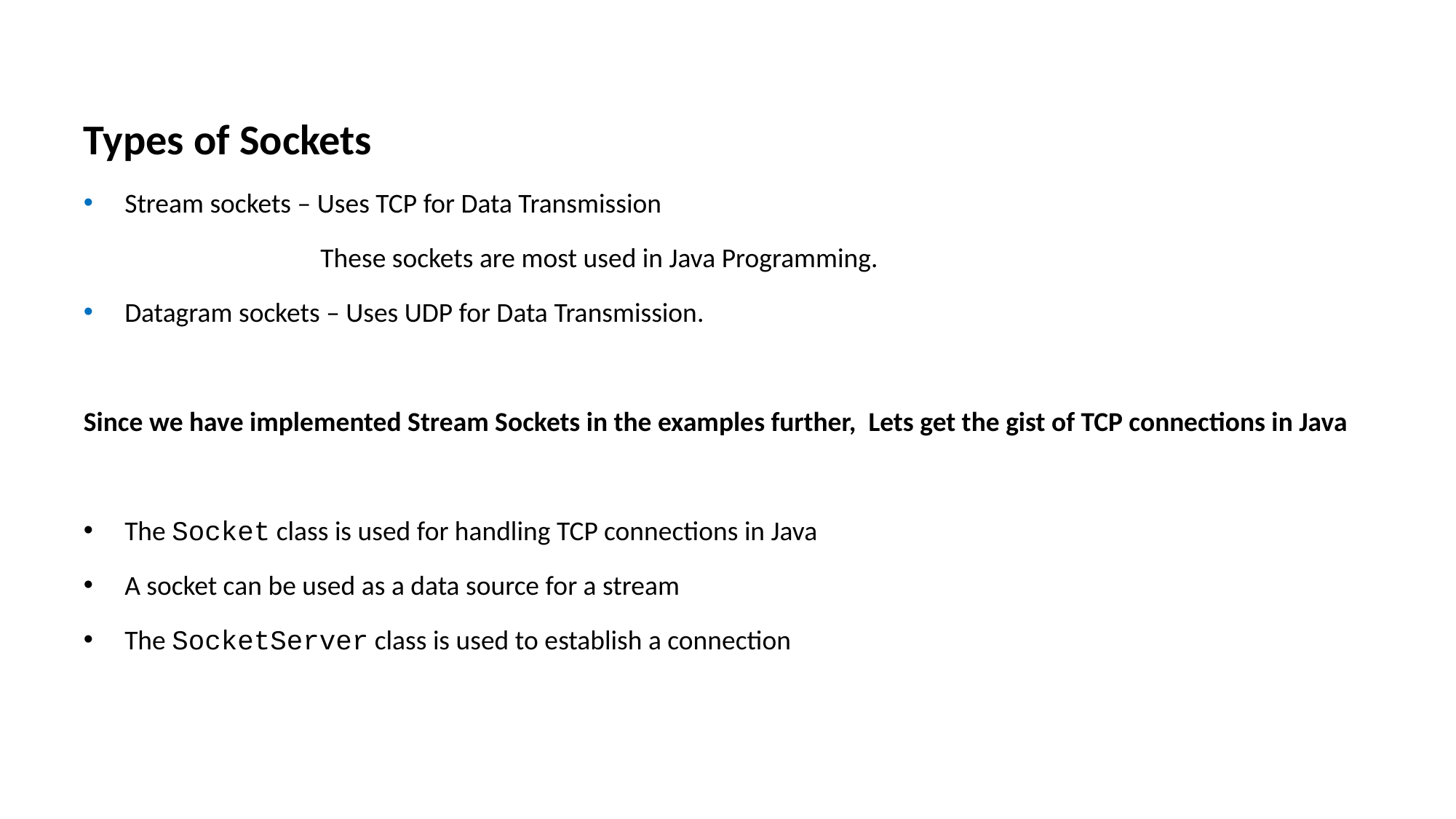

Types of Sockets
Stream sockets – Uses TCP for Data Transmission
		   These sockets are most used in Java Programming.
Datagram sockets – Uses UDP for Data Transmission.

Since we have implemented Stream Sockets in the examples further,  Lets get the gist of TCP connections in Java

The Socket class is used for handling TCP connections in Java
A socket can be used as a data source for a stream
The SocketServer class is used to establish a connection